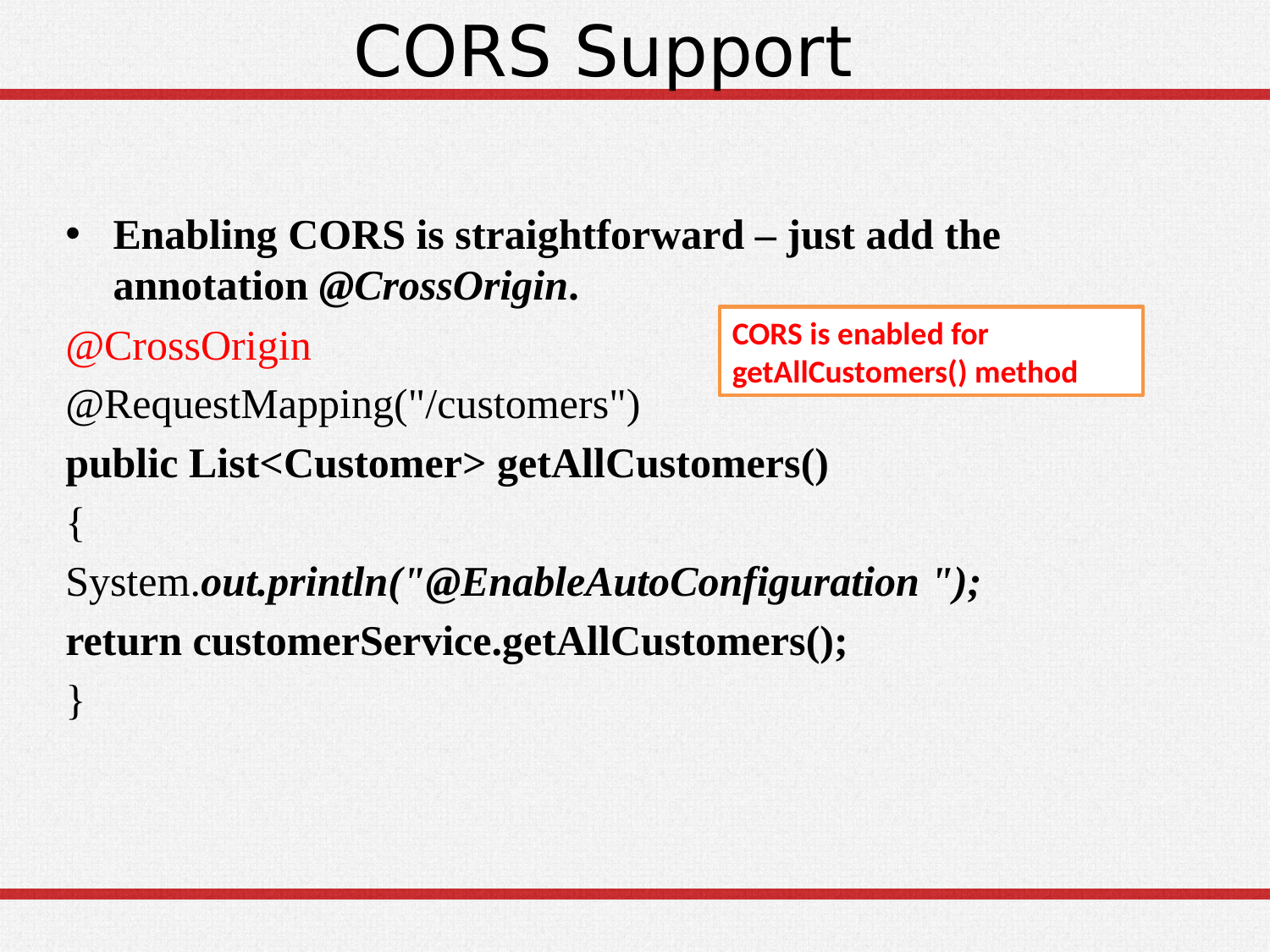

# CORS Support
Enabling CORS is straightforward – just add the annotation @CrossOrigin.
@CrossOrigin
@RequestMapping("/customers")
public List<Customer> getAllCustomers()
{
System.out.println("@EnableAutoConfiguration ");
return customerService.getAllCustomers();
}

CORS is enabled for getAllCustomers() method
11